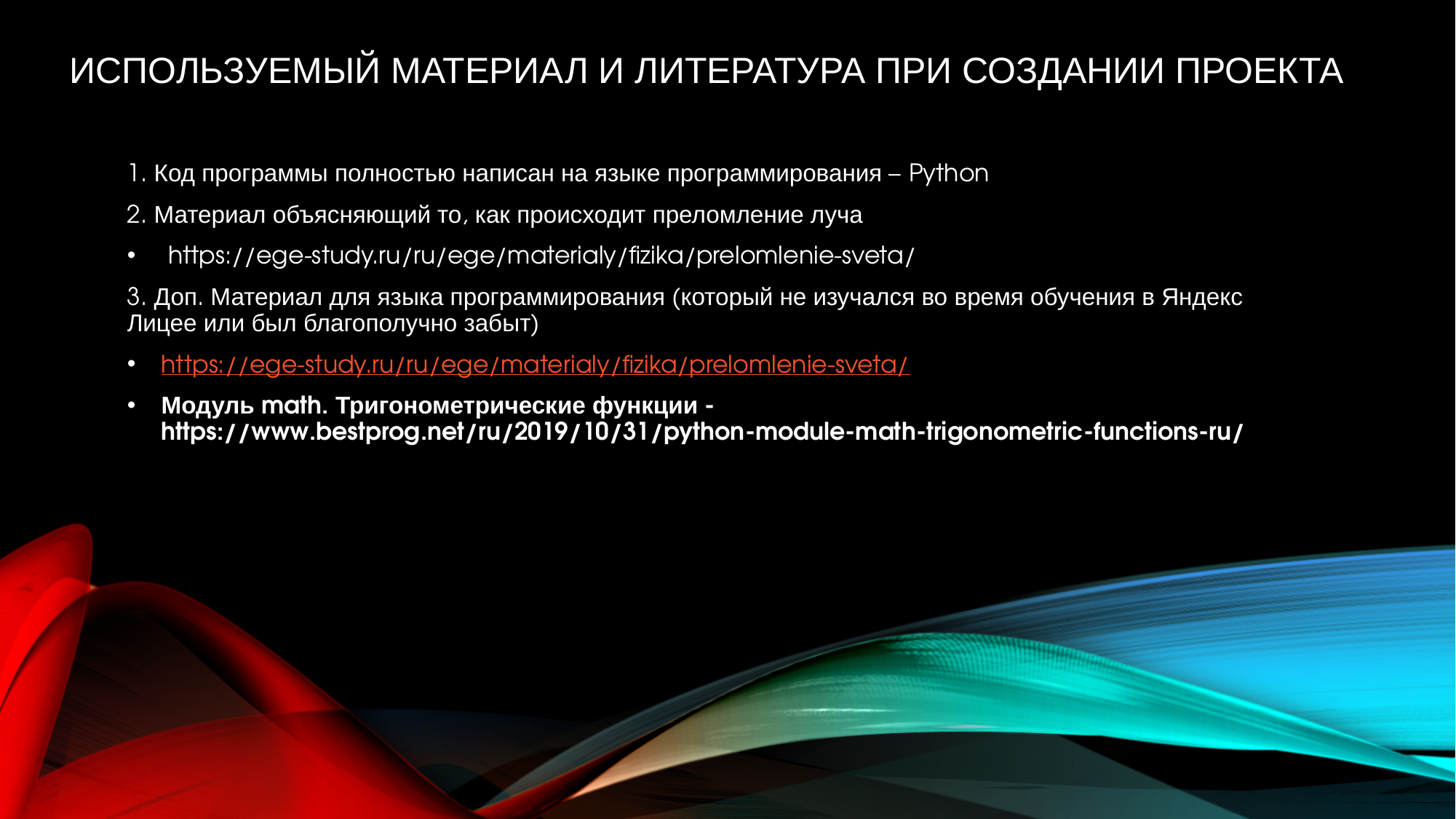

# Используемый материал и литература при создании проекта
1. Код программы полностью написан на языке программирования – Python
2. Материал объясняющий то, как происходит преломление луча
 https://ege-study.ru/ru/ege/materialy/fizika/prelomlenie-sveta/
3. Доп. Материал для языка программирования (который не изучался во время обучения в Яндекс Лицее или был благополучно забыт)
https://ege-study.ru/ru/ege/materialy/fizika/prelomlenie-sveta/
Модуль math. Тригонометрические функции - https://www.bestprog.net/ru/2019/10/31/python-module-math-trigonometric-functions-ru/